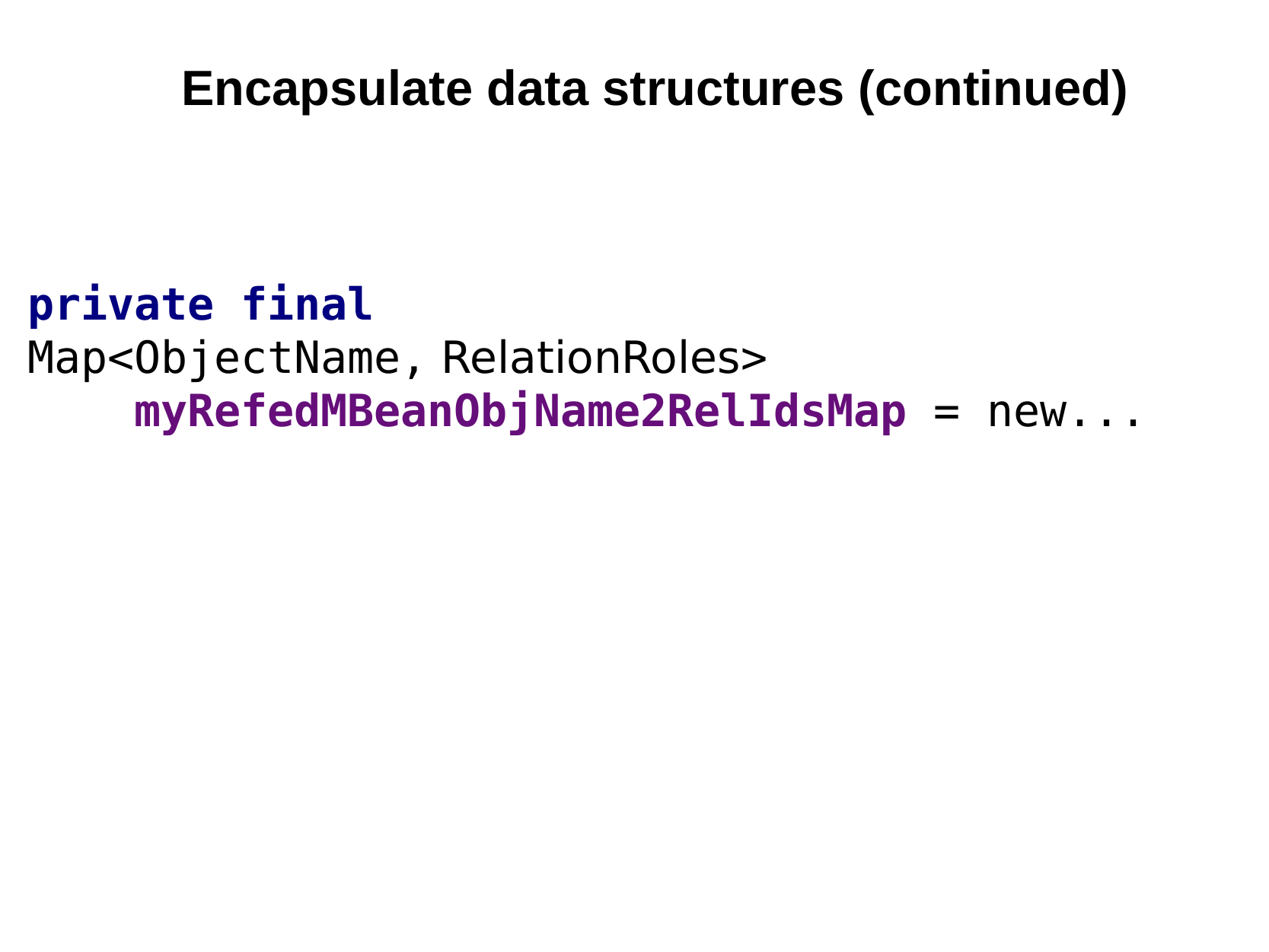

Encapsulate data structures (continued)

private final
Map<ObjectName, RelationRoles>
    myRefedMBeanObjName2RelIdsMap = new...